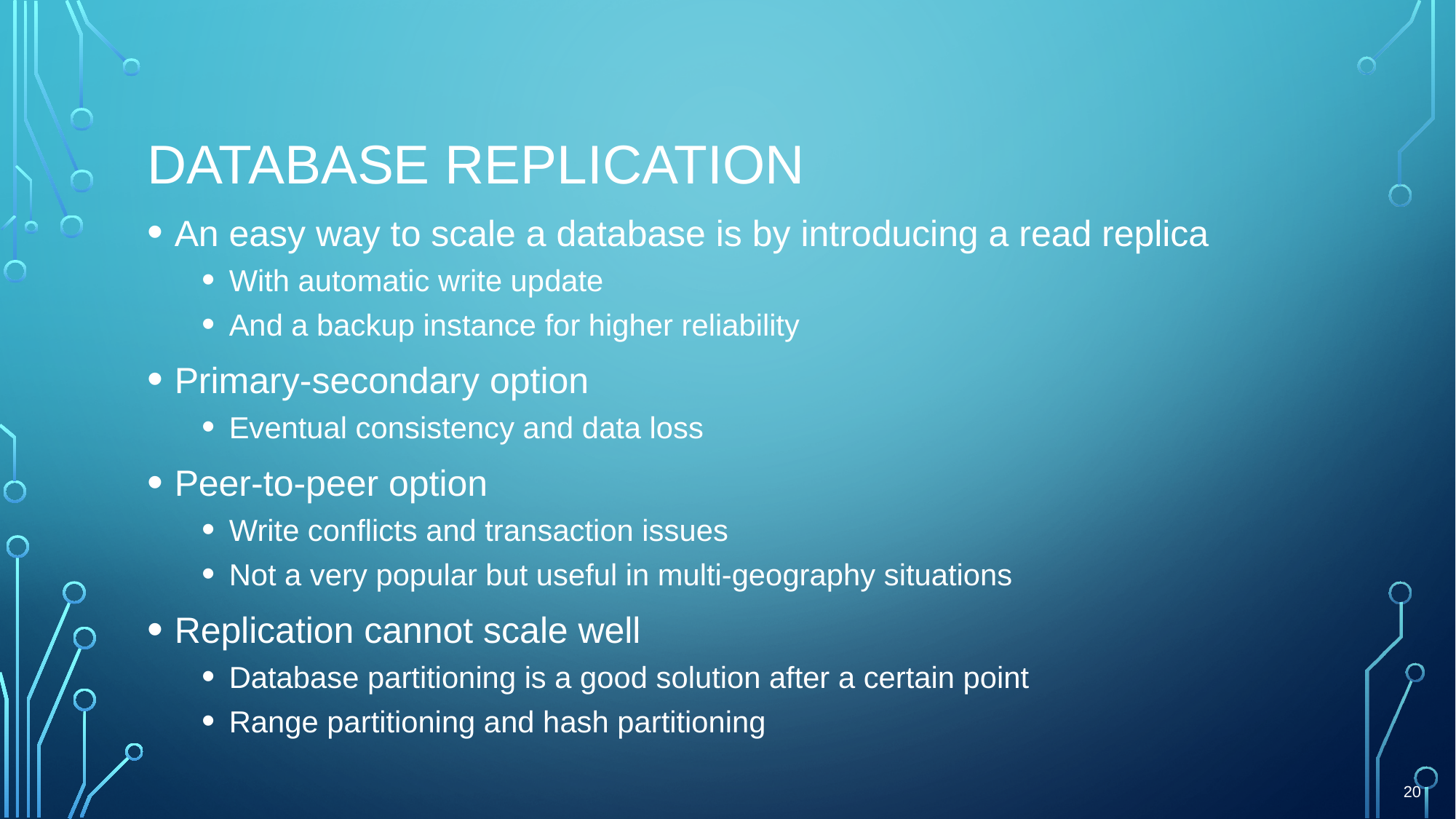

# Database Replication
An easy way to scale a database is by introducing a read replica
With automatic write update
And a backup instance for higher reliability
Primary-secondary option
Eventual consistency and data loss
Peer-to-peer option
Write conflicts and transaction issues
Not a very popular but useful in multi-geography situations
Replication cannot scale well
Database partitioning is a good solution after a certain point
Range partitioning and hash partitioning
20